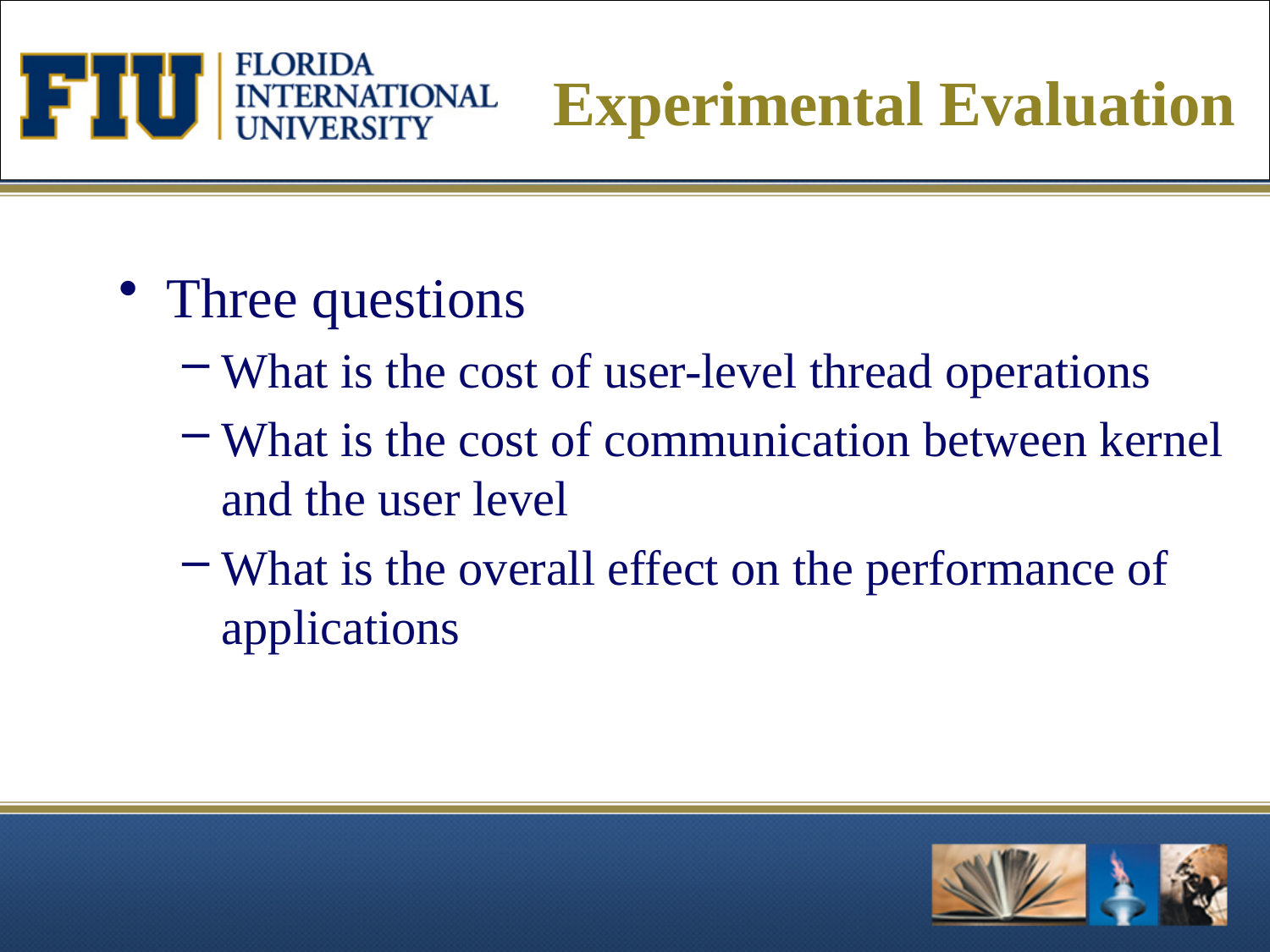

# Experimental Evaluation
Three questions
What is the cost of user-level thread operations
What is the cost of communication between kernel and the user level
What is the overall effect on the performance of applications